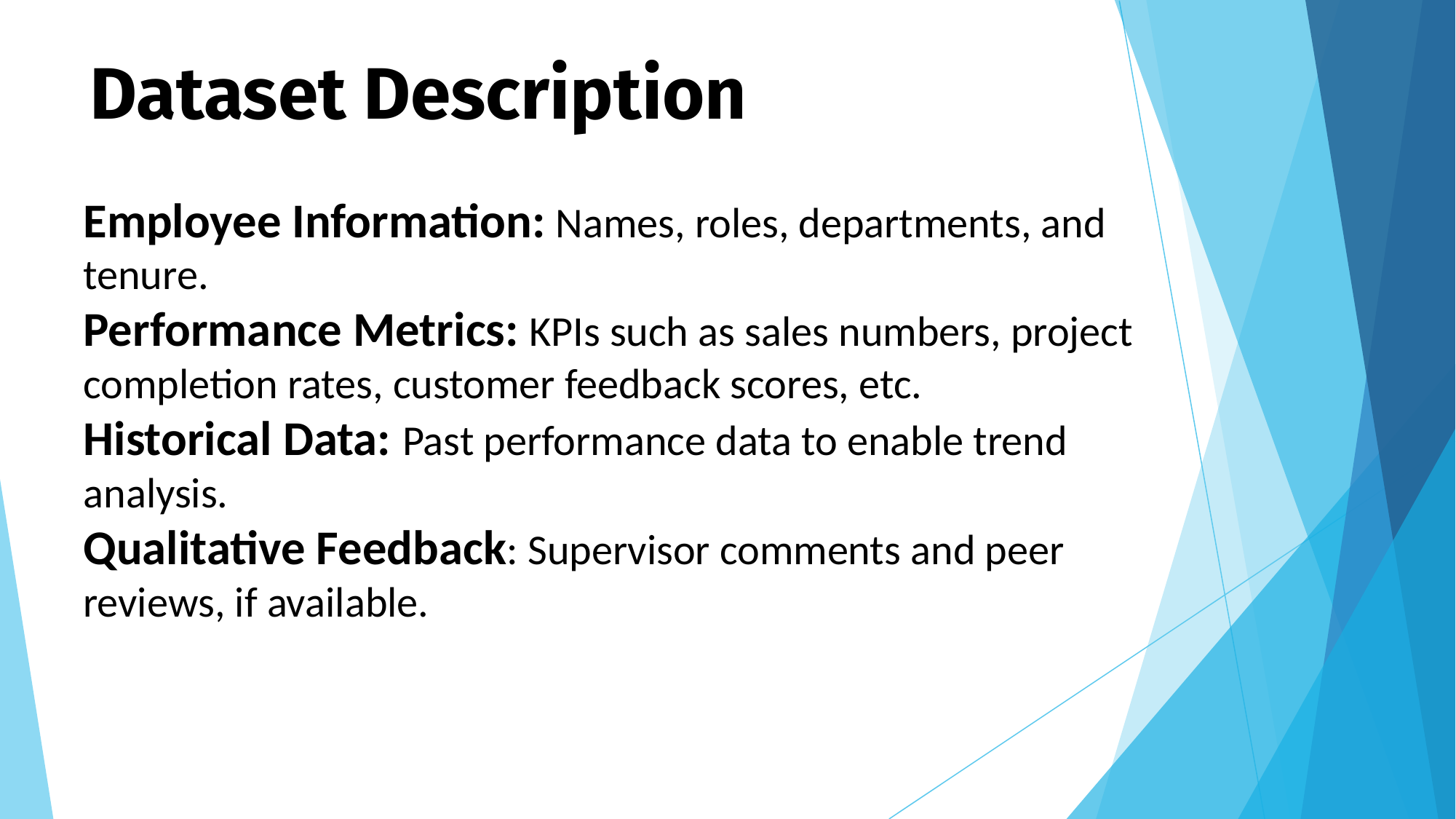

# Dataset Description
​
Employee Information: Names, roles, departments, and tenure.​
Performance Metrics: KPIs such as sales numbers, project completion rates, customer feedback scores, etc.​
Historical Data: Past performance data to enable trend analysis.​
Qualitative Feedback: Supervisor comments and peer reviews, if available.​